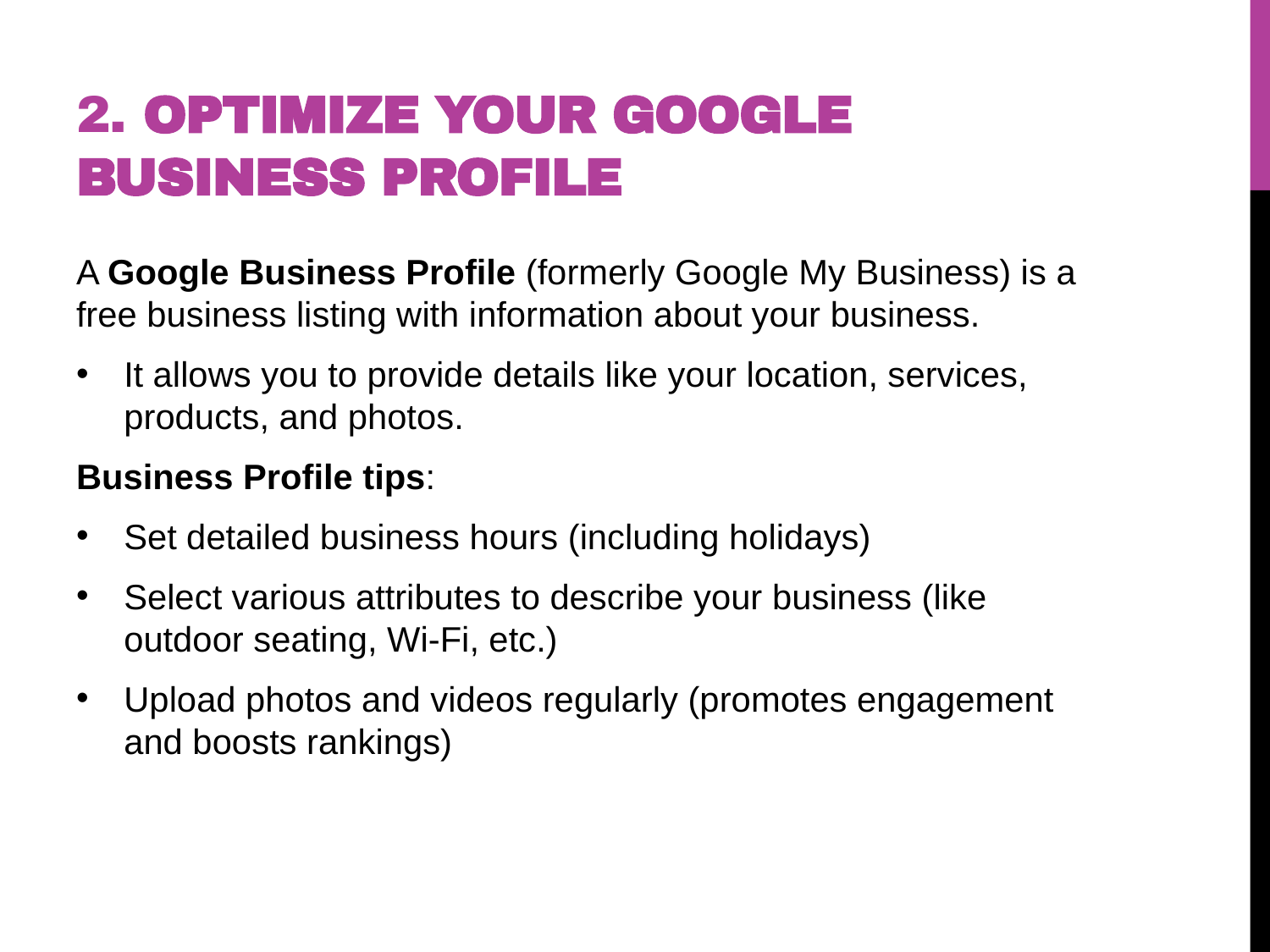

# 2. Optimize Your Google Business Profile
A Google Business Profile (formerly Google My Business) is a free business listing with information about your business.
It allows you to provide details like your location, services, products, and photos.
Business Profile tips:
Set detailed business hours (including holidays)
Select various attributes to describe your business (like outdoor seating, Wi-Fi, etc.)
Upload photos and videos regularly (promotes engagement and boosts rankings)